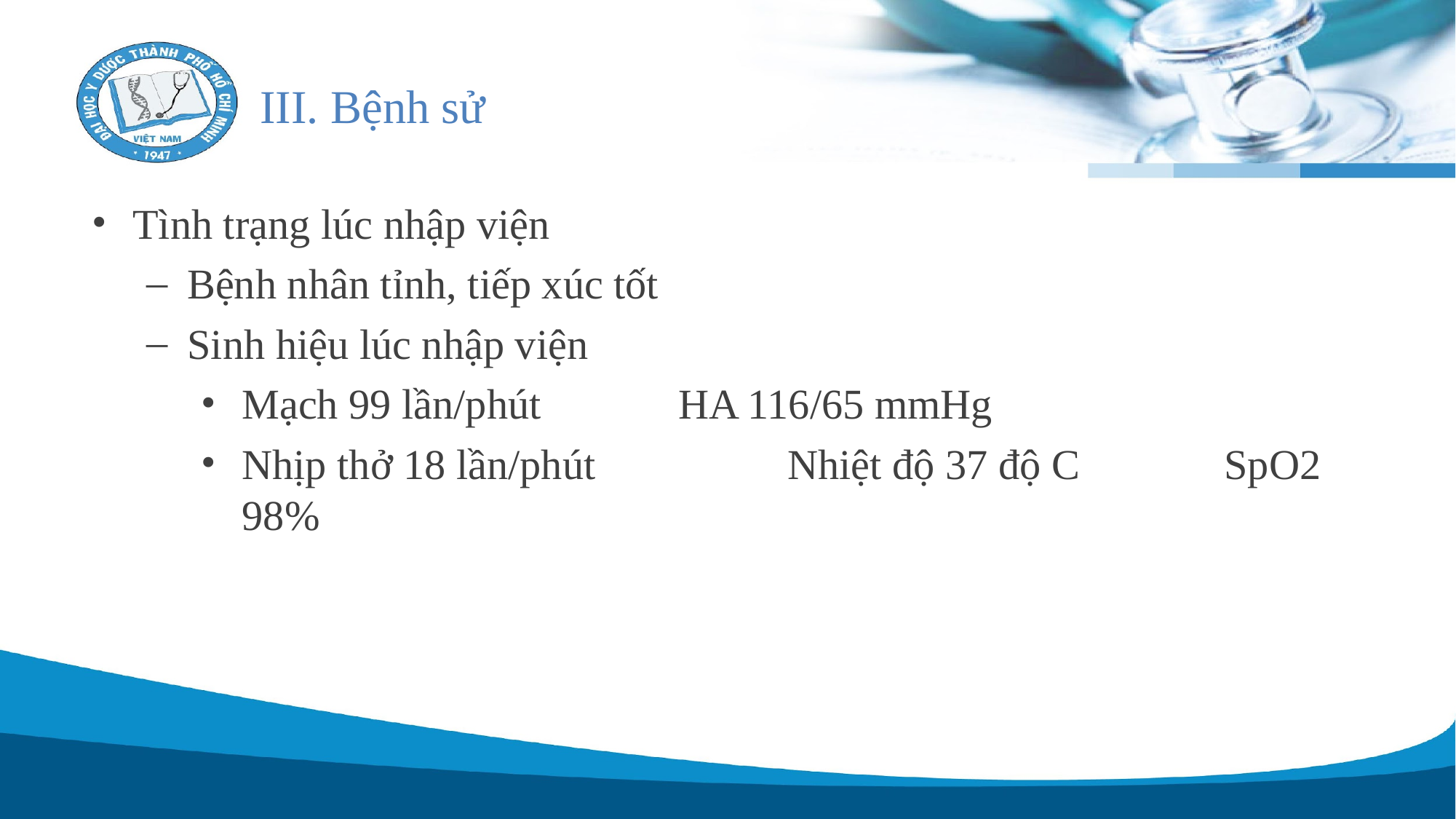

# III. Bệnh sử
Tình trạng lúc nhập viện
Bệnh nhân tỉnh, tiếp xúc tốt
Sinh hiệu lúc nhập viện
Mạch 99 lần/phút		HA 116/65 mmHg
Nhịp thở 18 lần/phút		Nhiệt độ 37 độ C		SpO2 98%